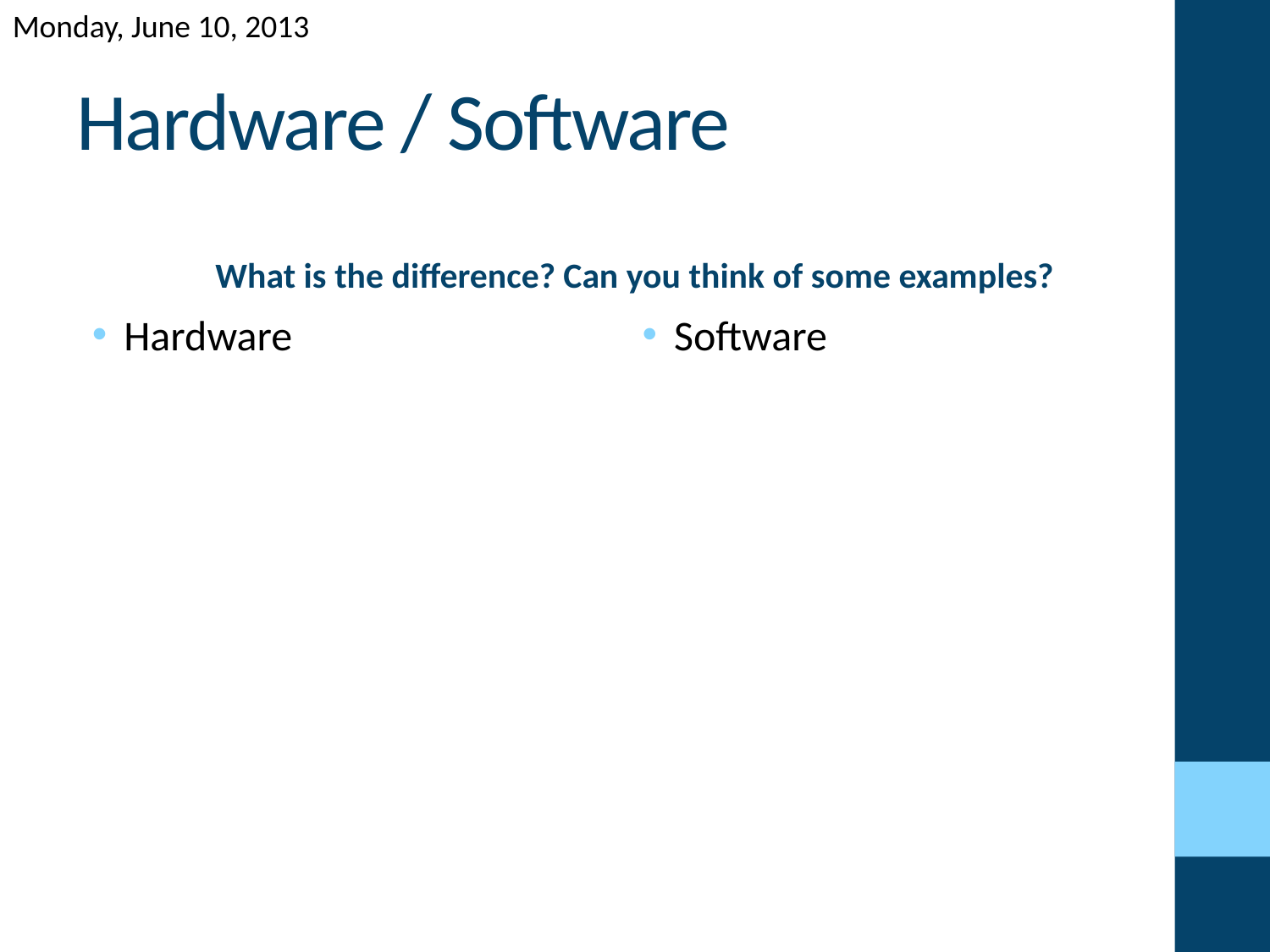

# Hardware / Software
What is the difference? Can you think of some examples?
Hardware
Software